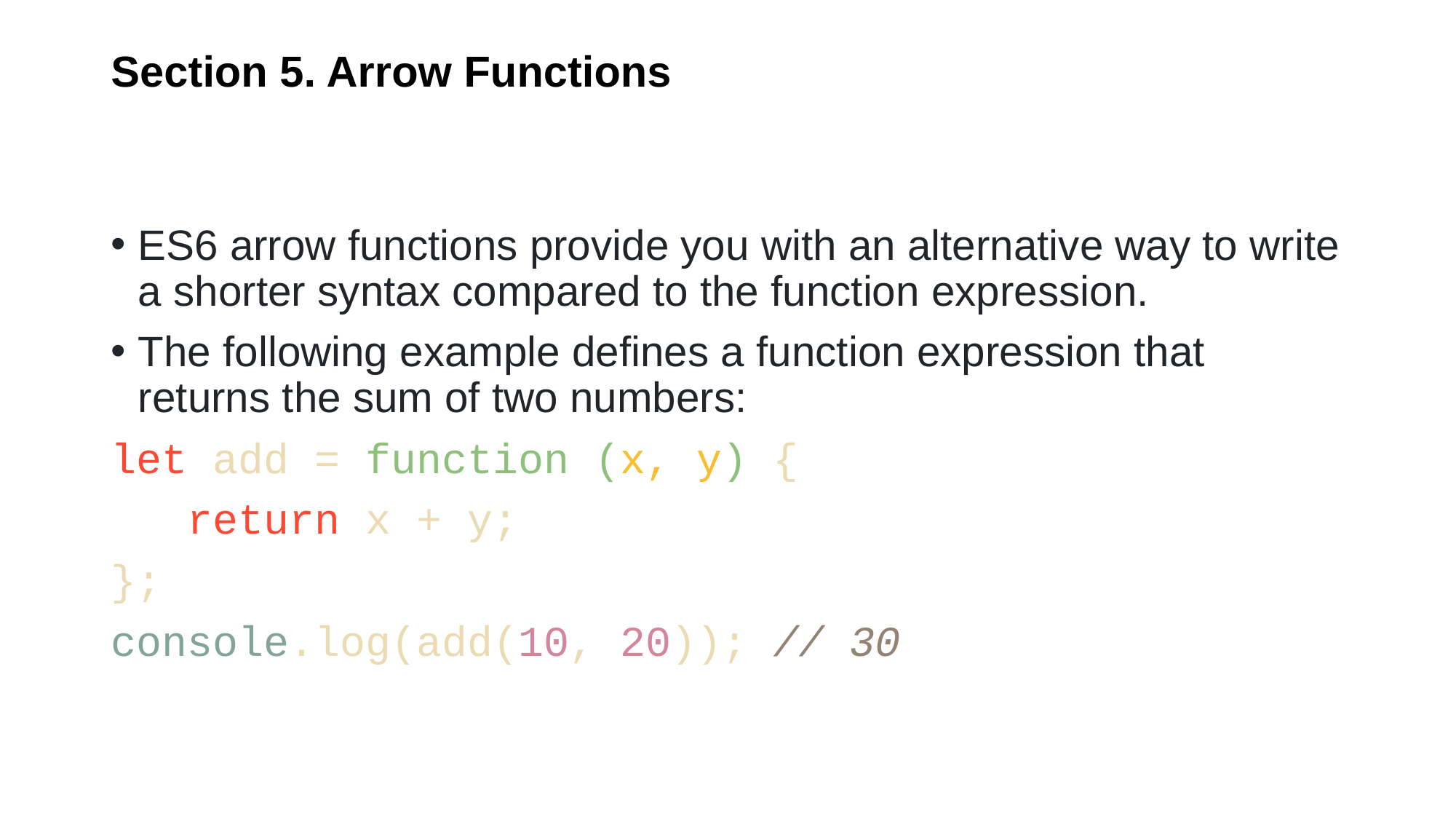

# Section 5. Arrow Functions
ES6 arrow functions provide you with an alternative way to write a shorter syntax compared to the function expression.
The following example defines a function expression that returns the sum of two numbers:
let add = function (x, y) {
   return x + y;
};
console.log(add(10, 20)); // 30